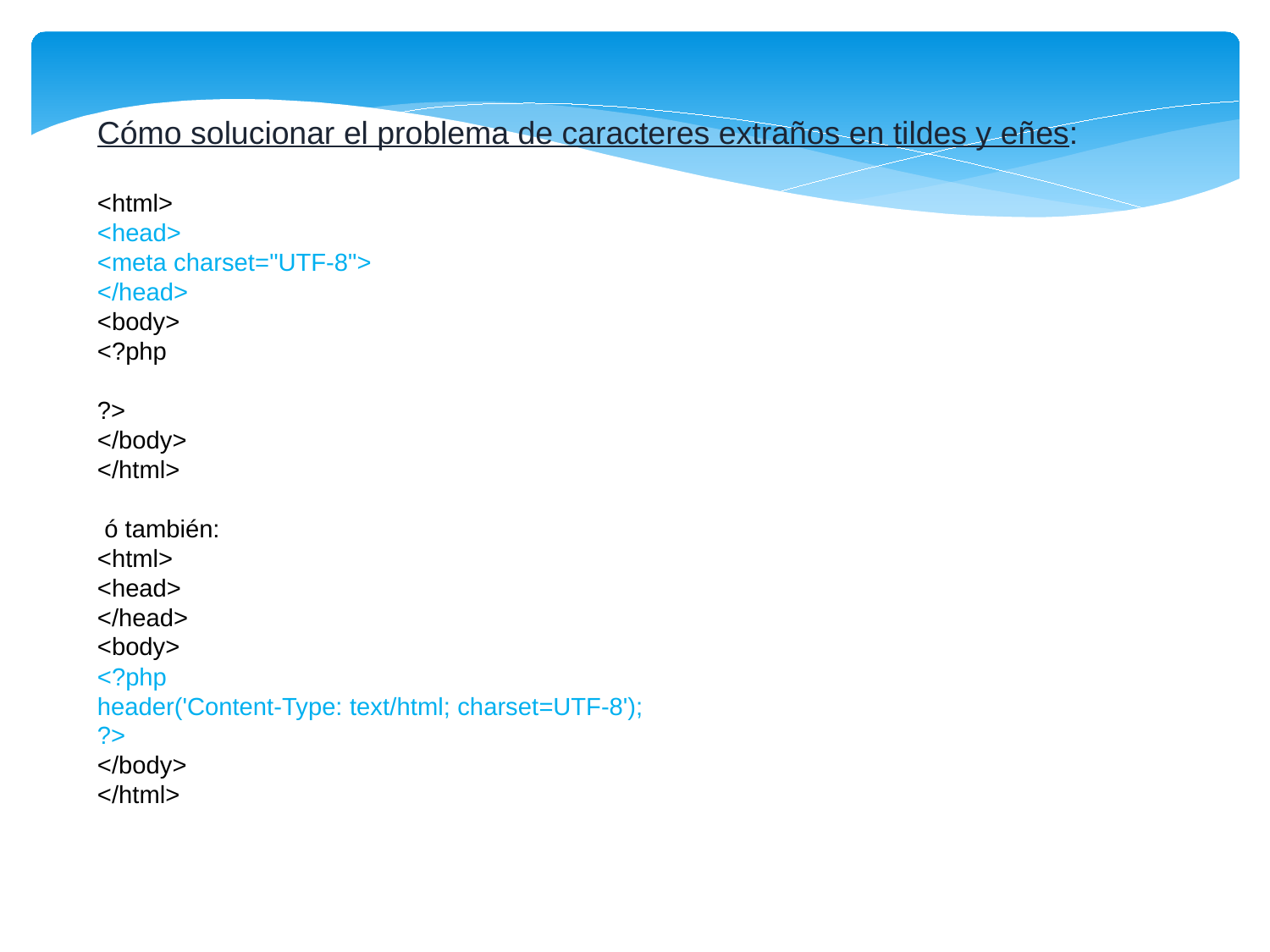

Cómo solucionar el problema de caracteres extraños en tildes y eñes:
<html>
<head>
<meta charset="UTF-8">
</head>
<body>
<?php

?>
</body>
</html>

 ó también:
<html>
<head>
</head>
<body>
<?php
header('Content-Type: text/html; charset=UTF-8');
?>
</body>
</html>